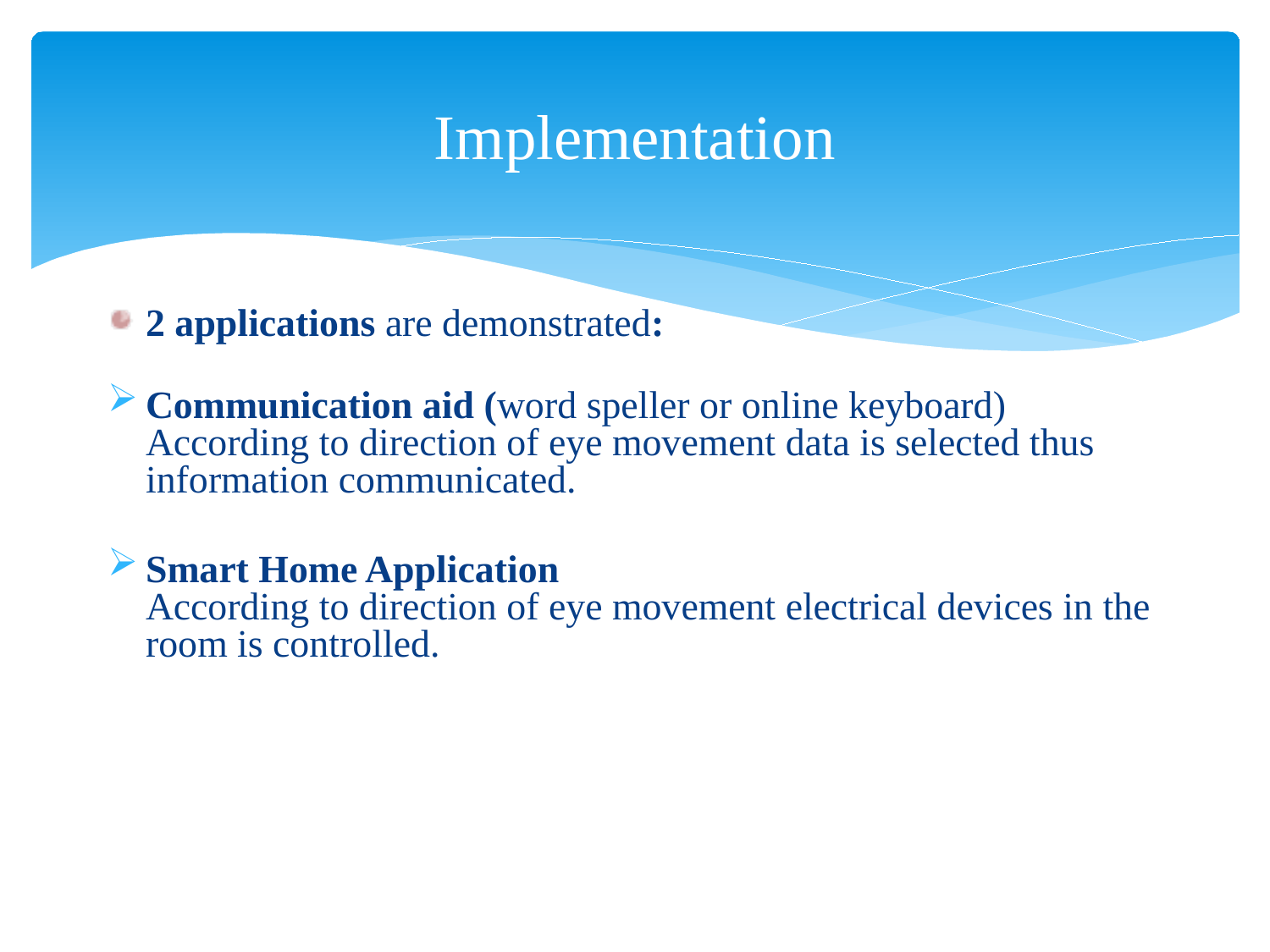

# Implementation

2 applications are demonstrated:
Communication aid (word speller or online keyboard)
According to direction of eye movement data is selected thus information communicated.

Smart Home Application
According to direction of eye movement electrical devices in the room is controlled.